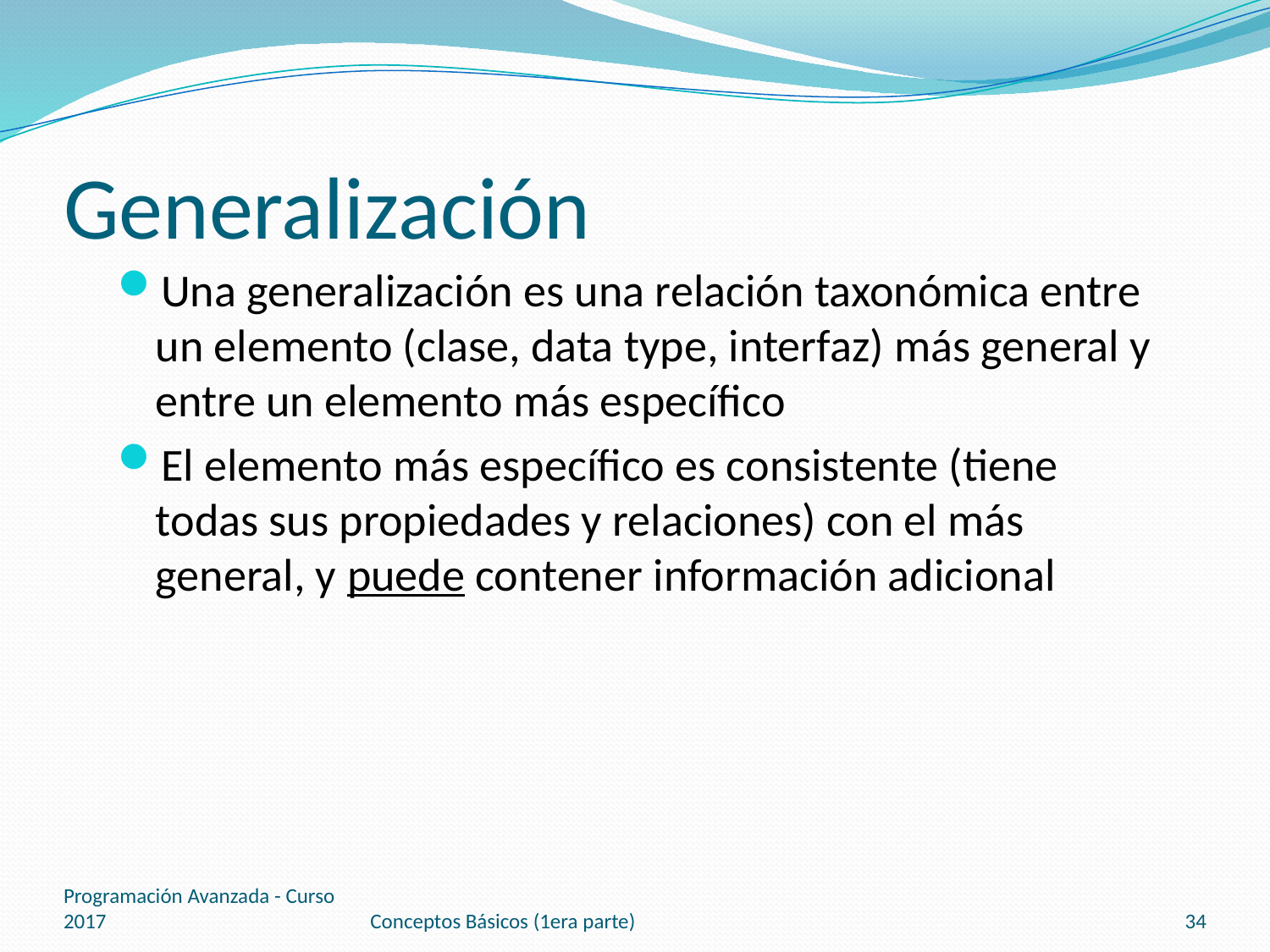

# Generalización
Una generalización es una relación taxonómica entre un elemento (clase, data type, interfaz) más general y entre un elemento más específico
El elemento más específico es consistente (tiene todas sus propiedades y relaciones) con el más general, y puede contener información adicional
Programación Avanzada - Curso 2017
Conceptos Básicos (1era parte)
34